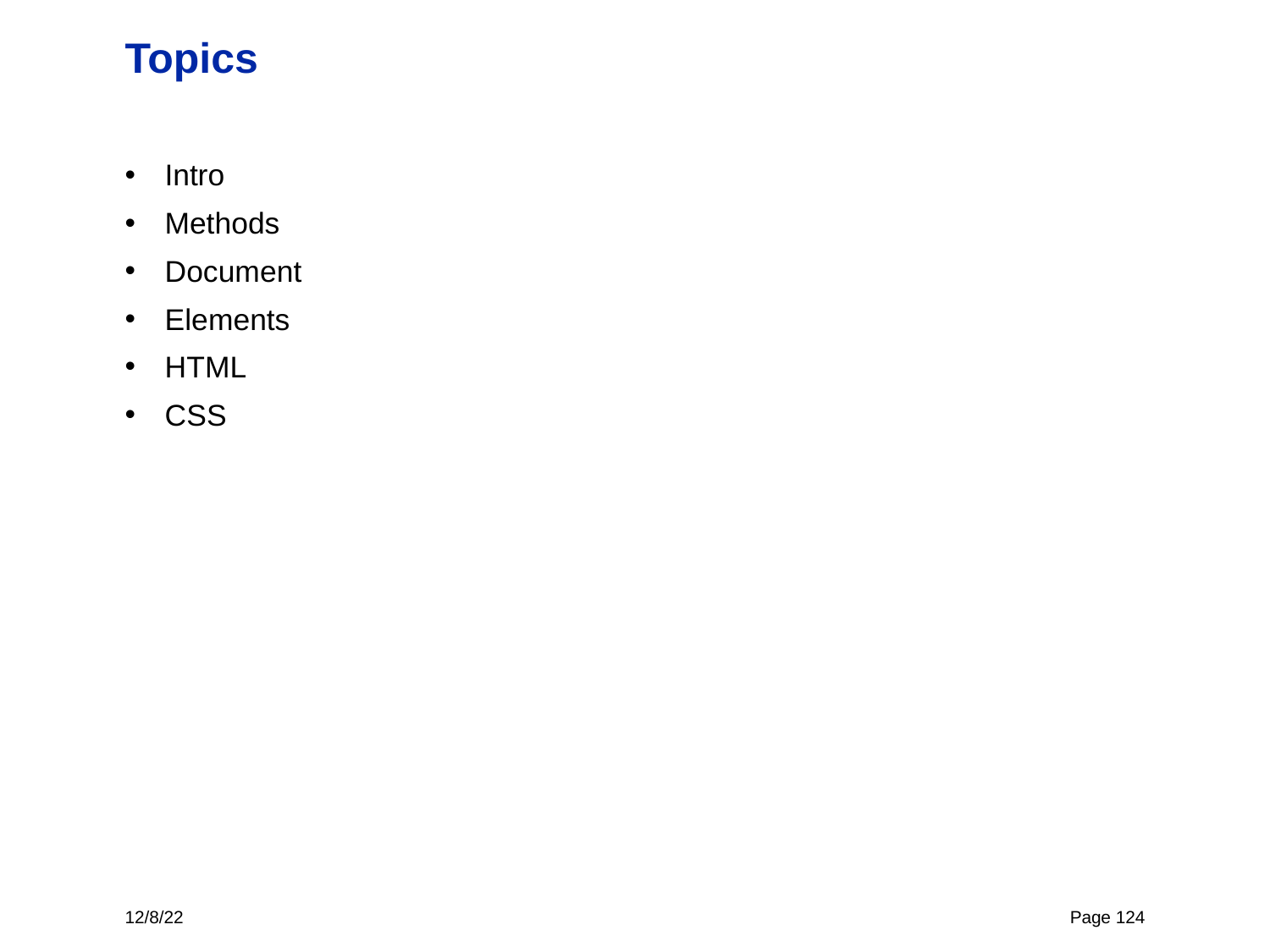

# Topics
Intro
Methods
Document
Elements
HTML
CSS
12/8/22

Page 124